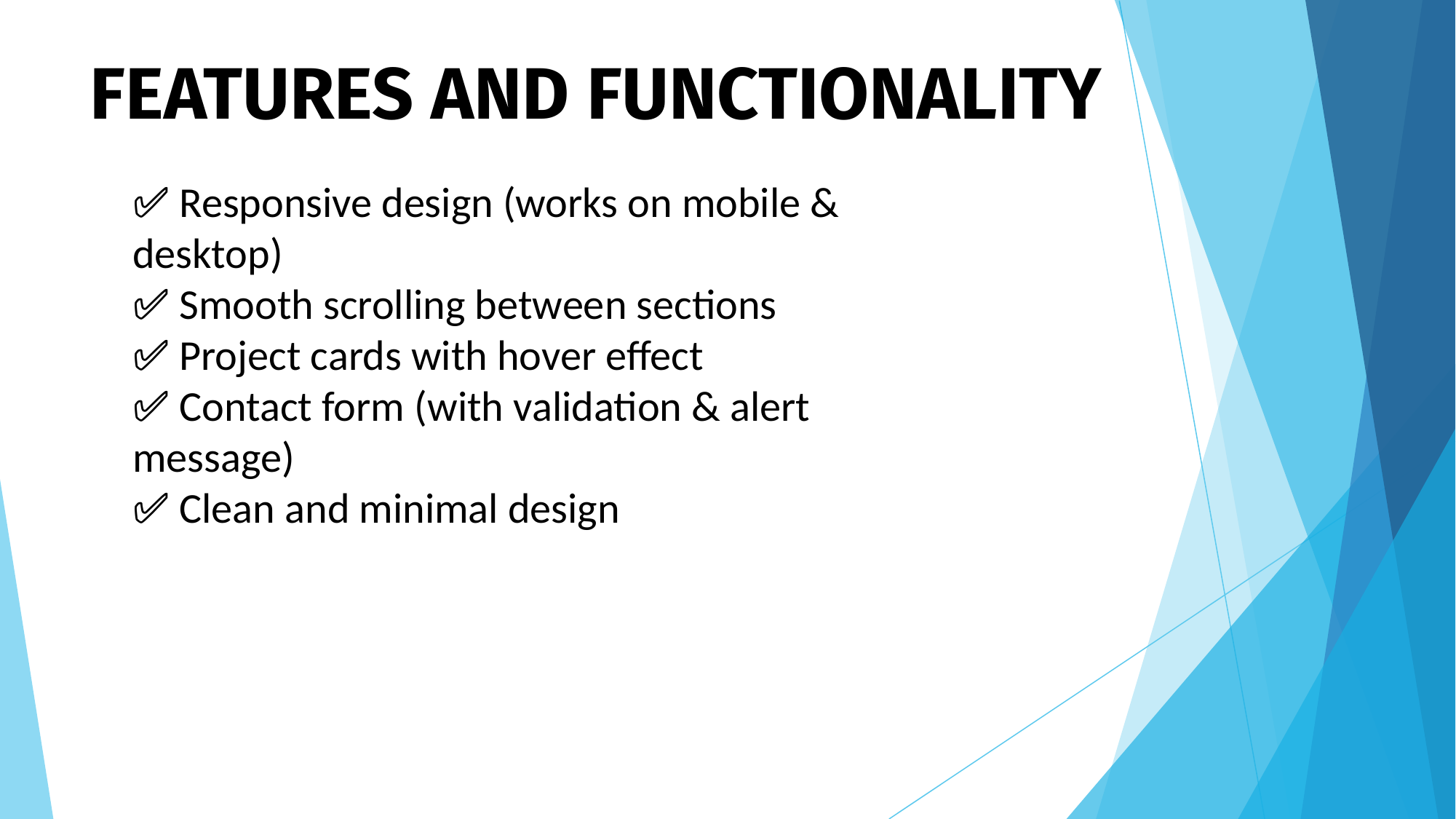

# FEATURES AND FUNCTIONALITY
✅ Responsive design (works on mobile & desktop)
✅ Smooth scrolling between sections
✅ Project cards with hover effect
✅ Contact form (with validation & alert message)
✅ Clean and minimal design